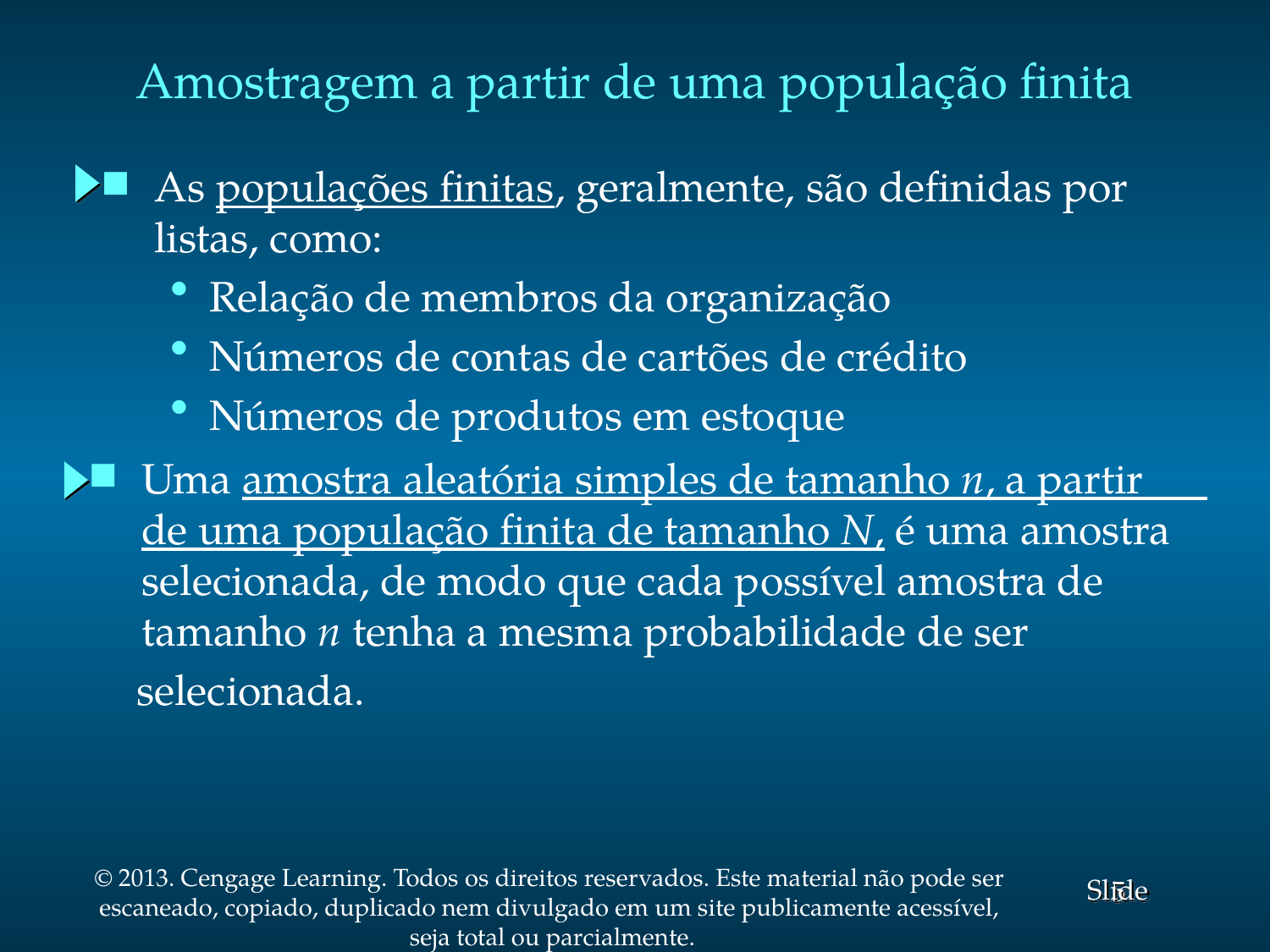

# Amostragem a partir de uma população finita
As populações finitas, geralmente, são definidas por listas, como:
Relação de membros da organização
Números de contas de cartões de crédito
Números de produtos em estoque

Uma amostra aleatória simples de tamanho n, a partir       de uma população finita de tamanho N, é uma amostra    selecionada, de modo que cada possível amostra de  tamanho n tenha a mesma probabilidade de ser
    selecionada.